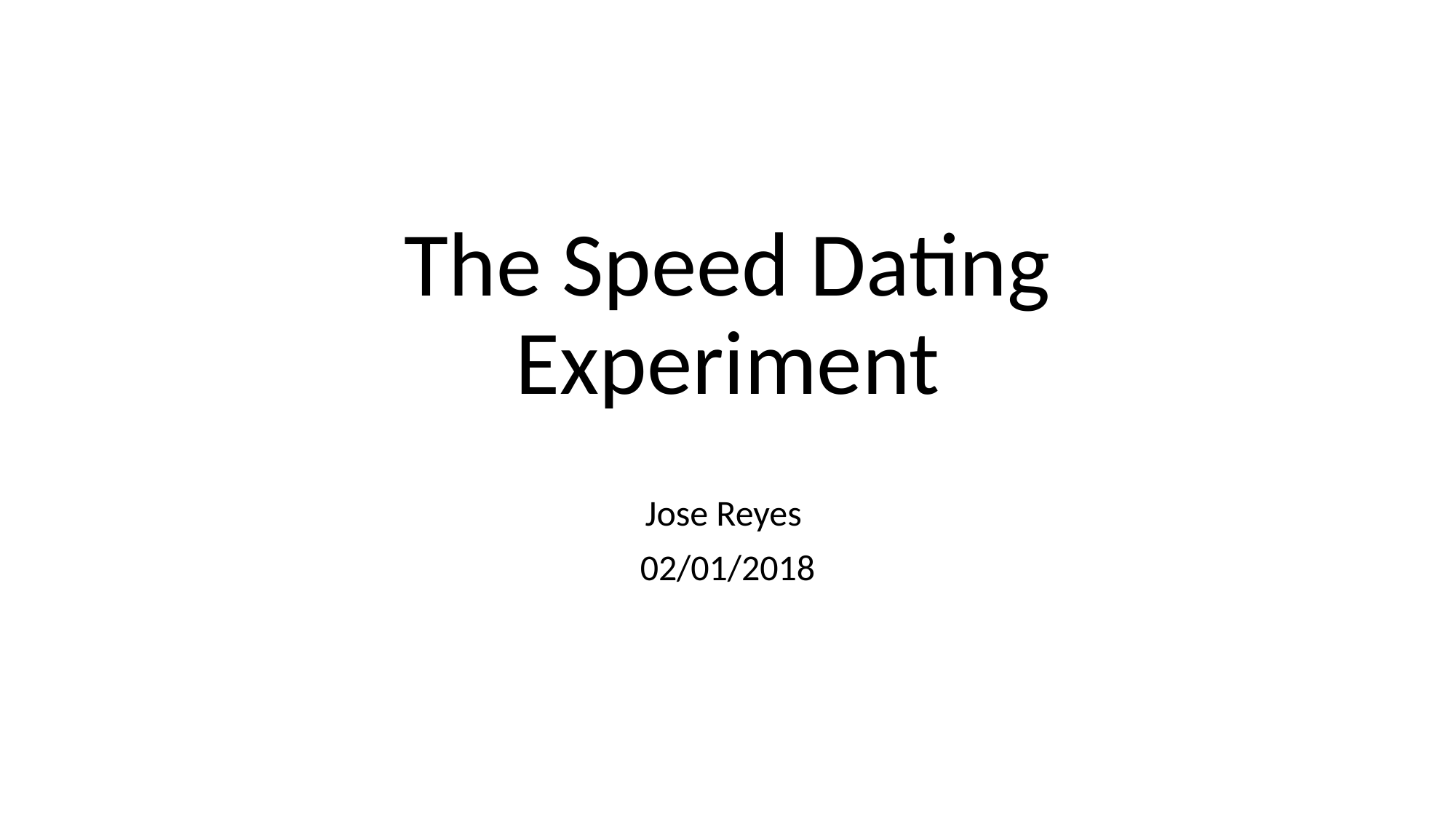

# The Speed Dating Experiment

Jose Reyes
02/01/2018